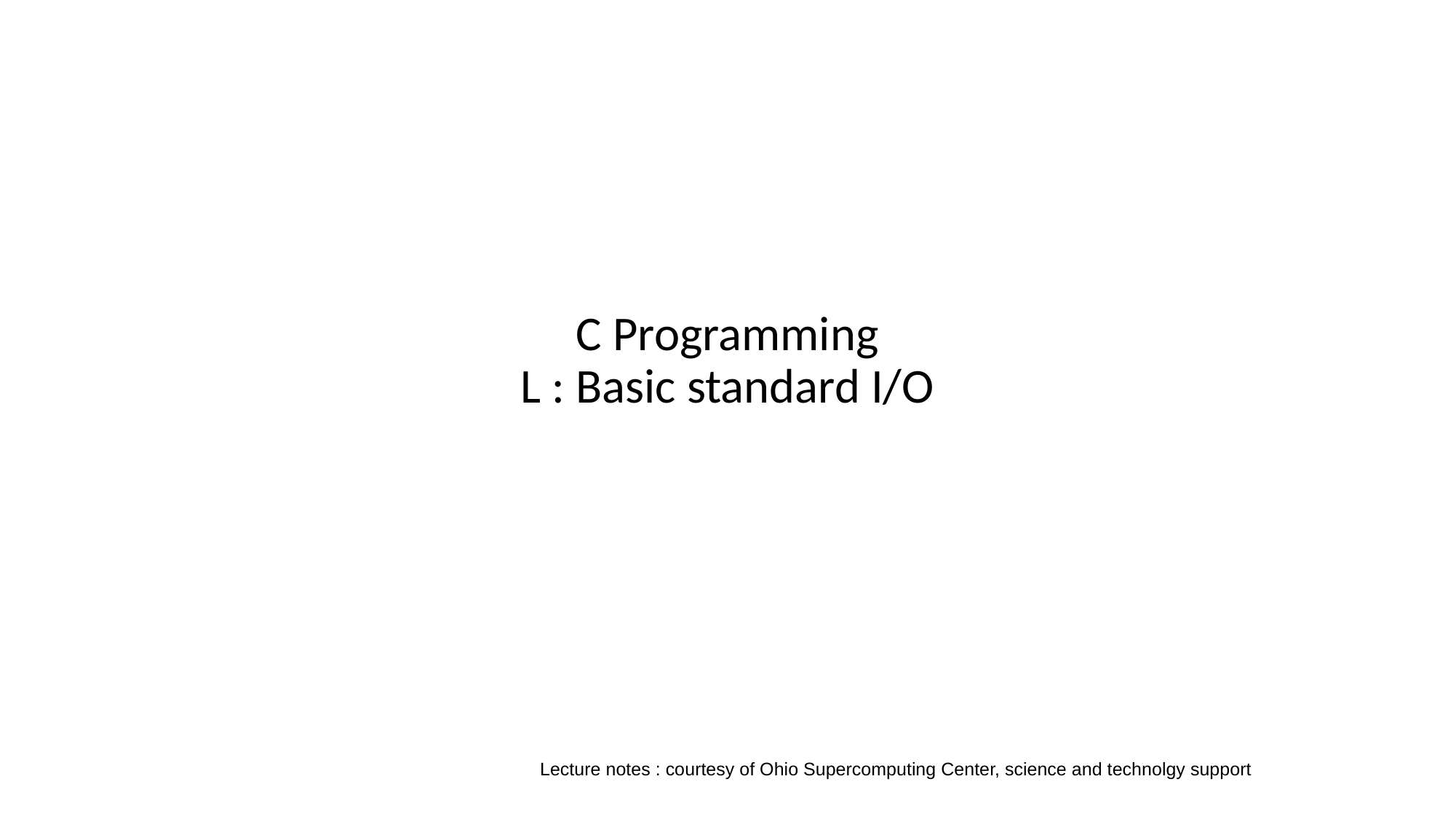

# C Programming L : Basic standard I/O
Lecture notes : courtesy of Ohio Supercomputing Center, science and technolgy support